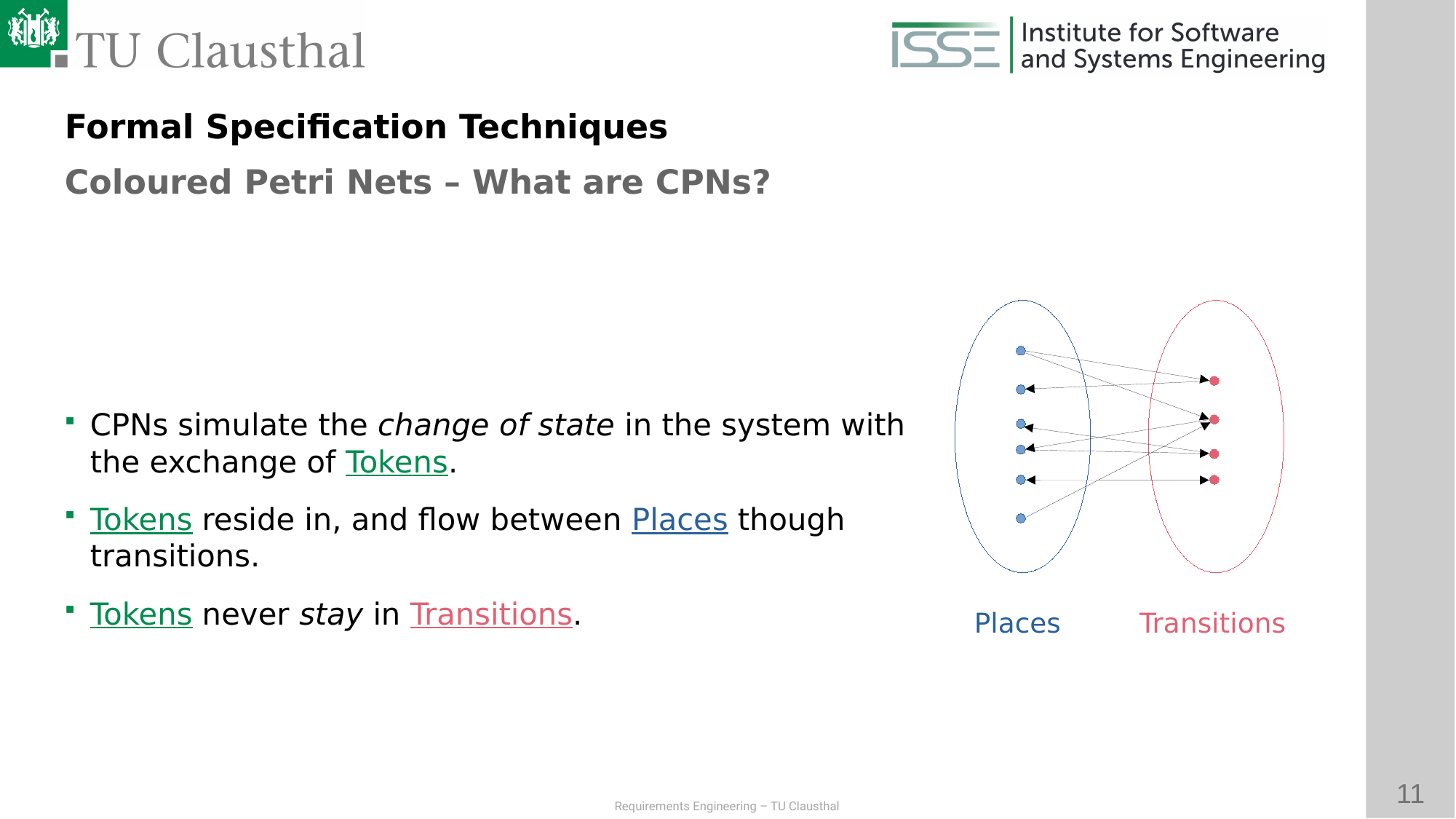

Formal Specification Techniques
Coloured Petri Nets – What are CPNs?
# CPNs simulate the change of state in the system with the exchange of Tokens.
Tokens reside in, and flow between Places though transitions.
Tokens never stay in Transitions.

Places
Transitions